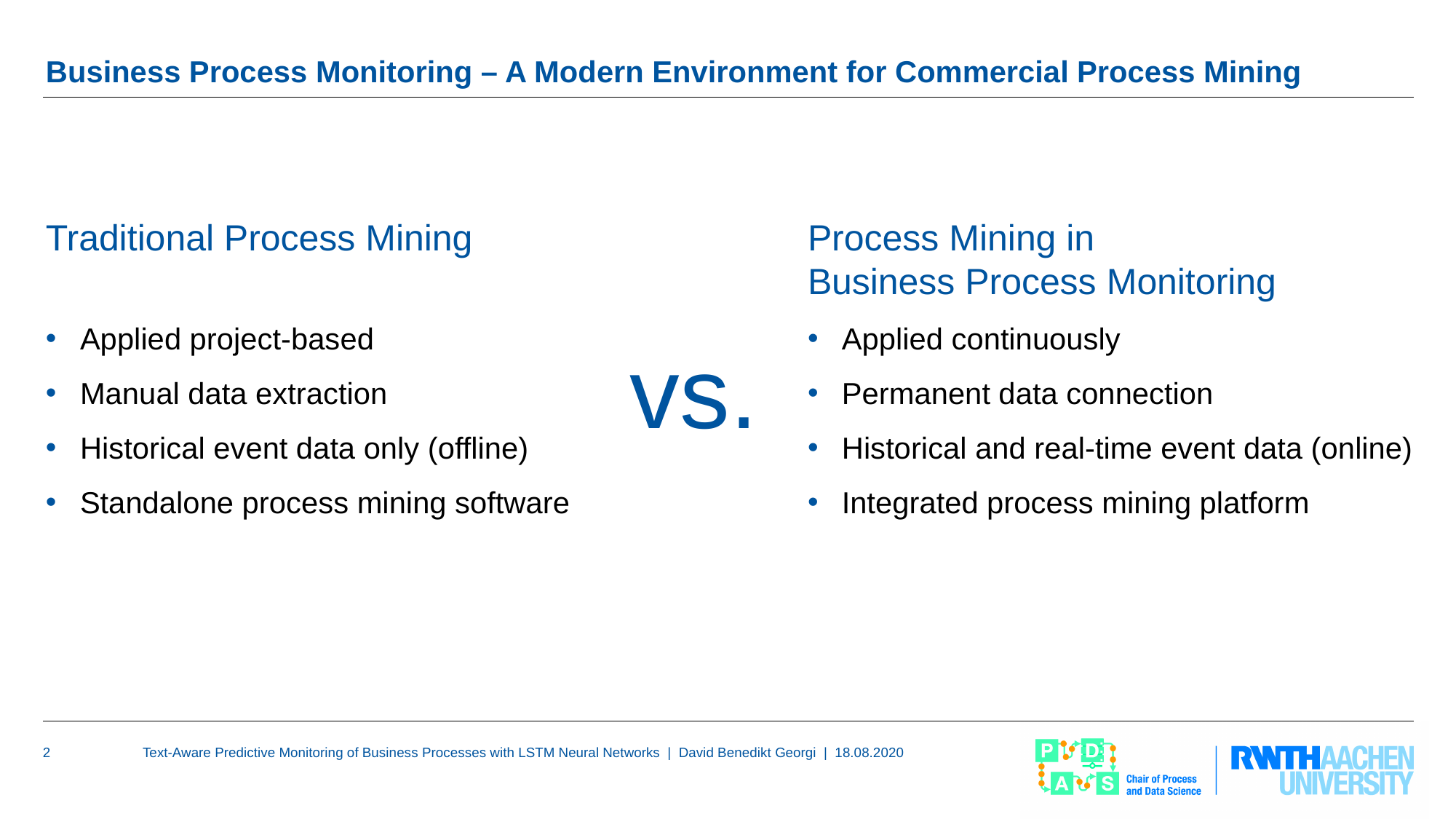

# Business Process Monitoring – A Modern Environment for Commercial Process Mining
Process Mining in
Business Process Monitoring
Applied continuously
Permanent data connection
Historical and real-time event data (online)
Integrated process mining platform
Traditional Process Mining

Applied project-based
Manual data extraction
Historical event data only (offline)
Standalone process mining software

vs.